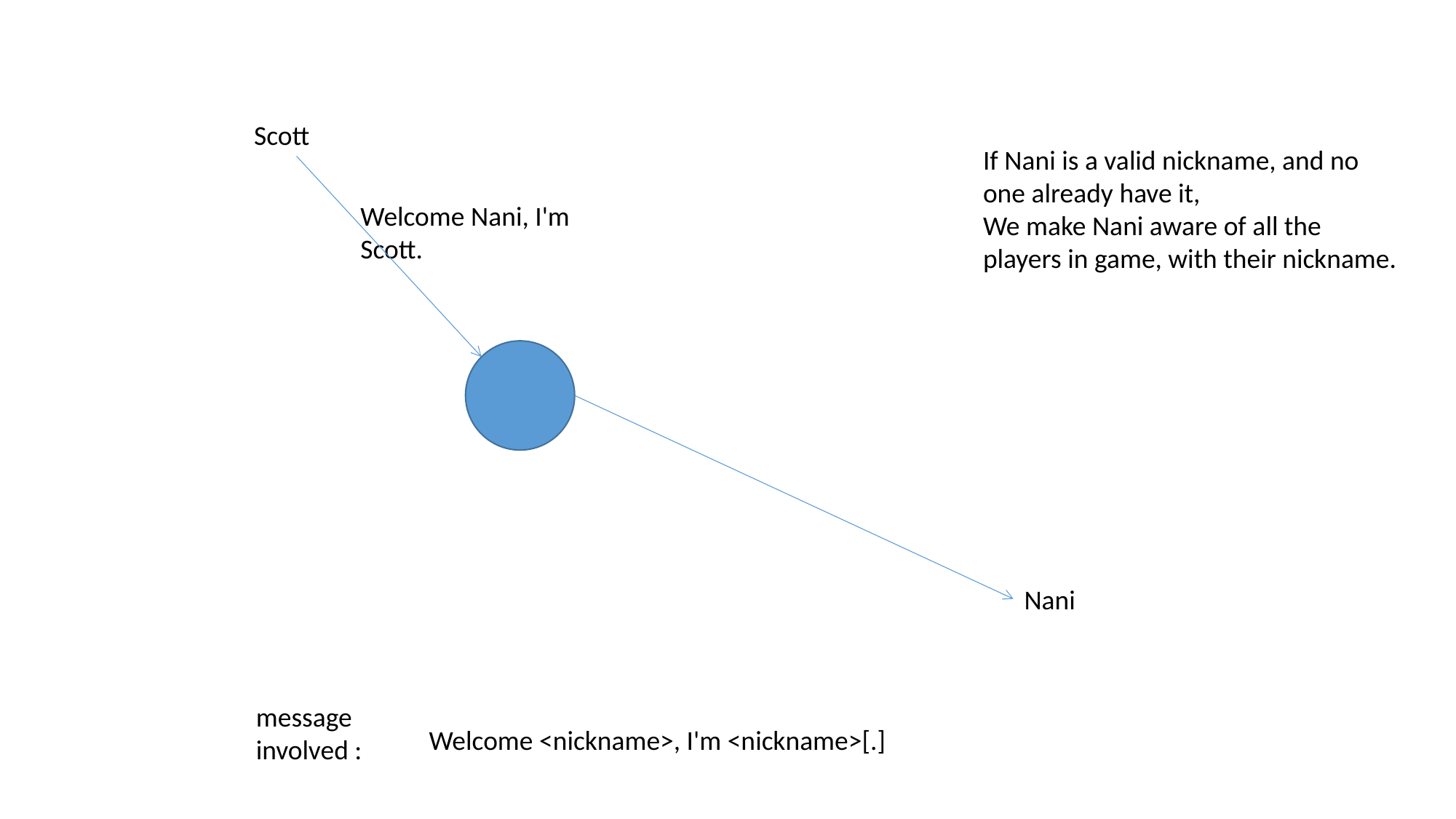

Scott
If Nani is a valid nickname, and no one already have it,
We make Nani aware of all the players in game, with their nickname.

Welcome Nani, I'm Scott.

Nani
message
involved :
Welcome <nickname>, I'm <nickname>[.]